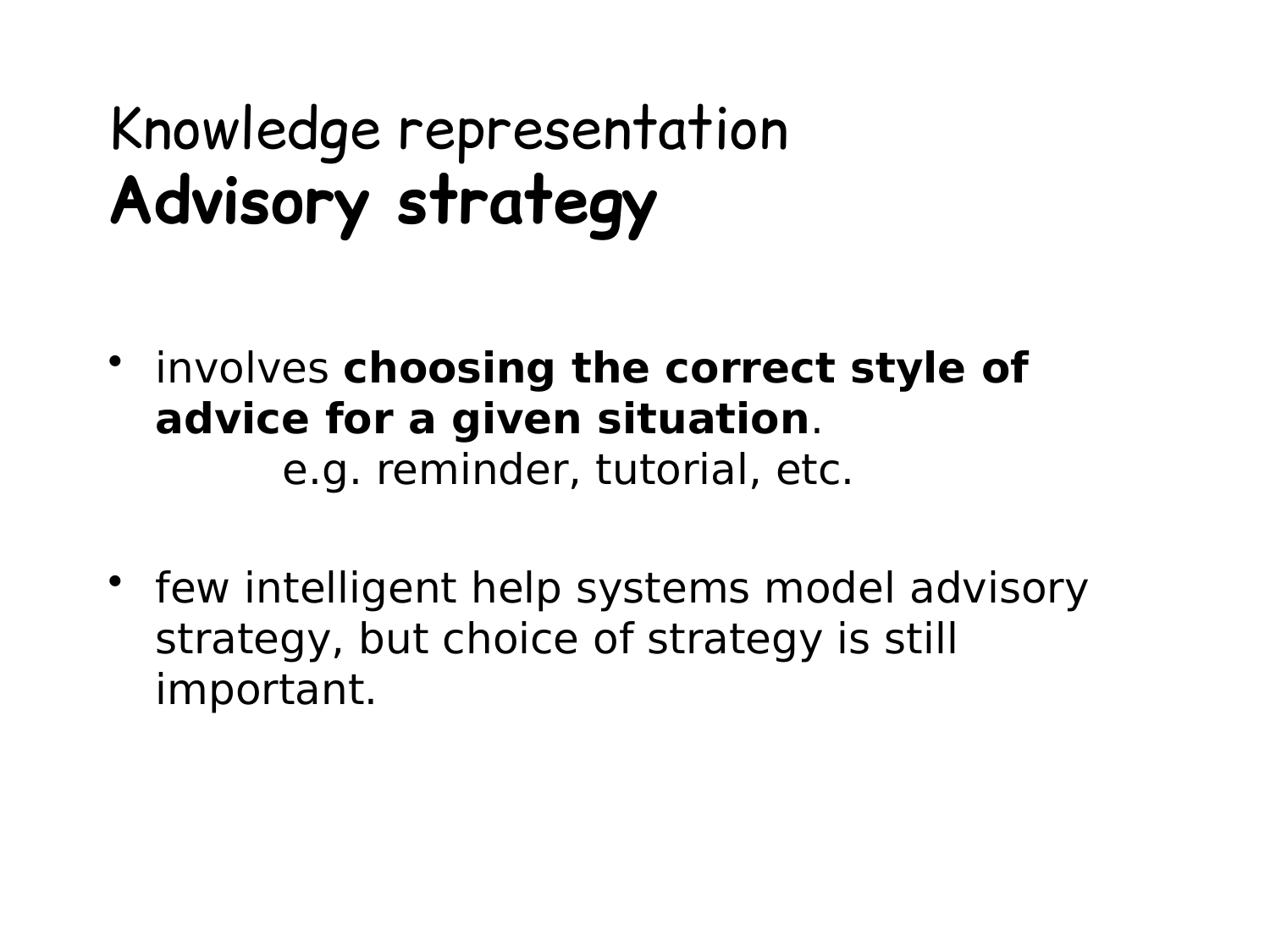

# Knowledge representation Advisory strategy

involves choosing the correct style of advice for a given situation.
	e.g. reminder, tutorial, etc.

few intelligent help systems model advisory strategy, but choice of strategy is still important.